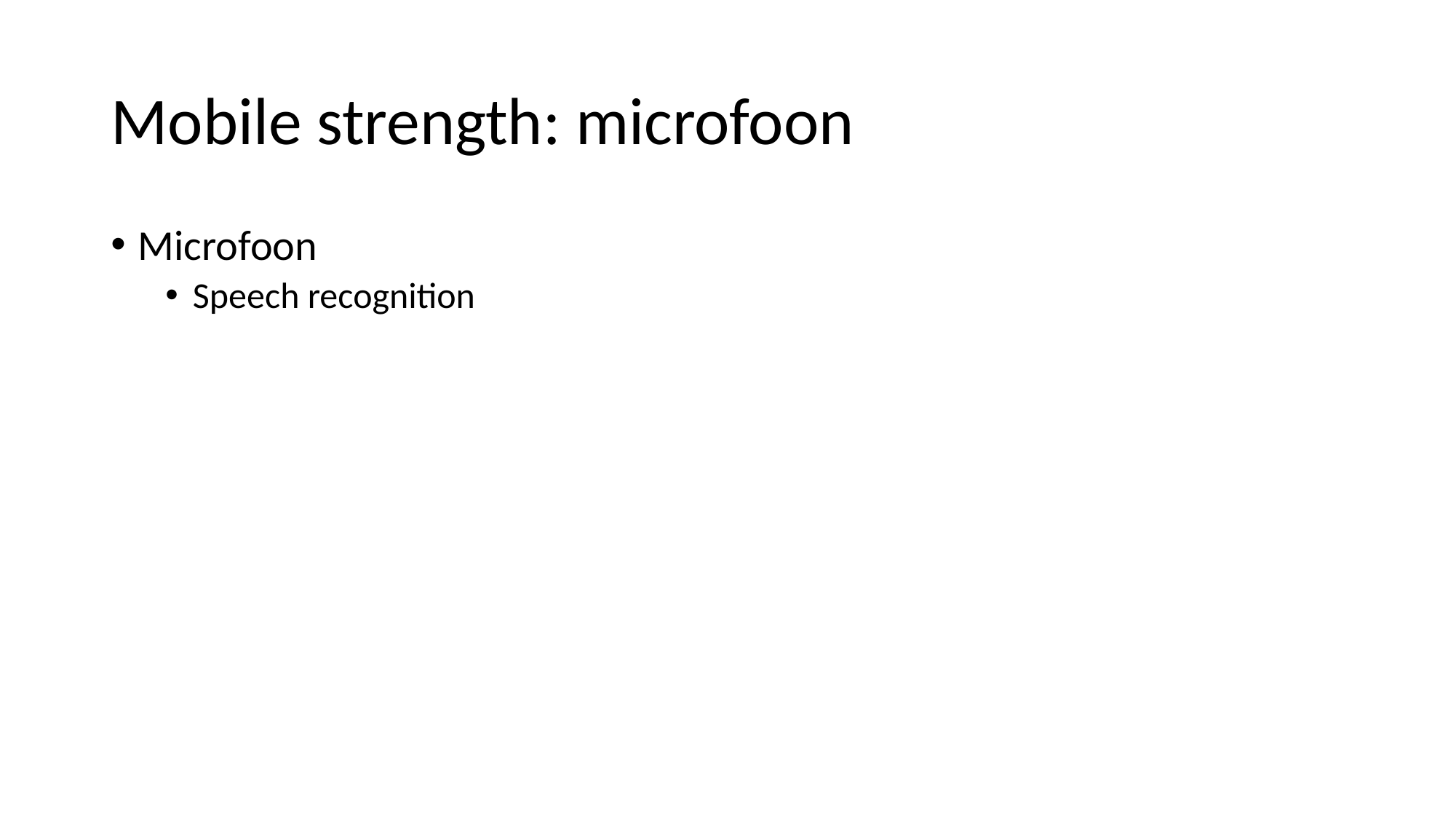

# Mobile strength: microfoon
Microfoon
Speech recognition